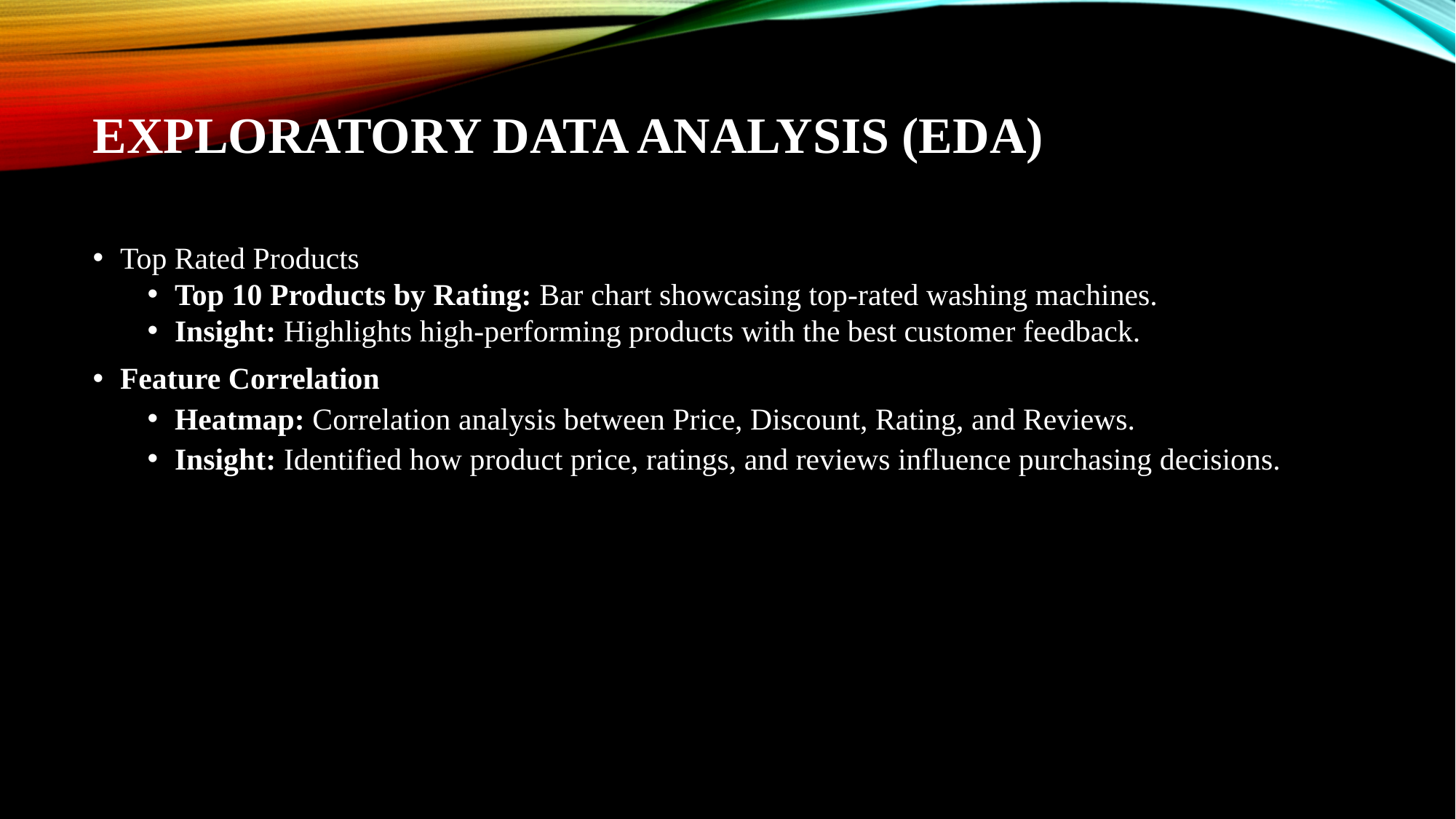

# Exploratory Data Analysis (EDA)
Top Rated Products
Top 10 Products by Rating: Bar chart showcasing top-rated washing machines.
Insight: Highlights high-performing products with the best customer feedback.
Feature Correlation
Heatmap: Correlation analysis between Price, Discount, Rating, and Reviews.
Insight: Identified how product price, ratings, and reviews influence purchasing decisions.